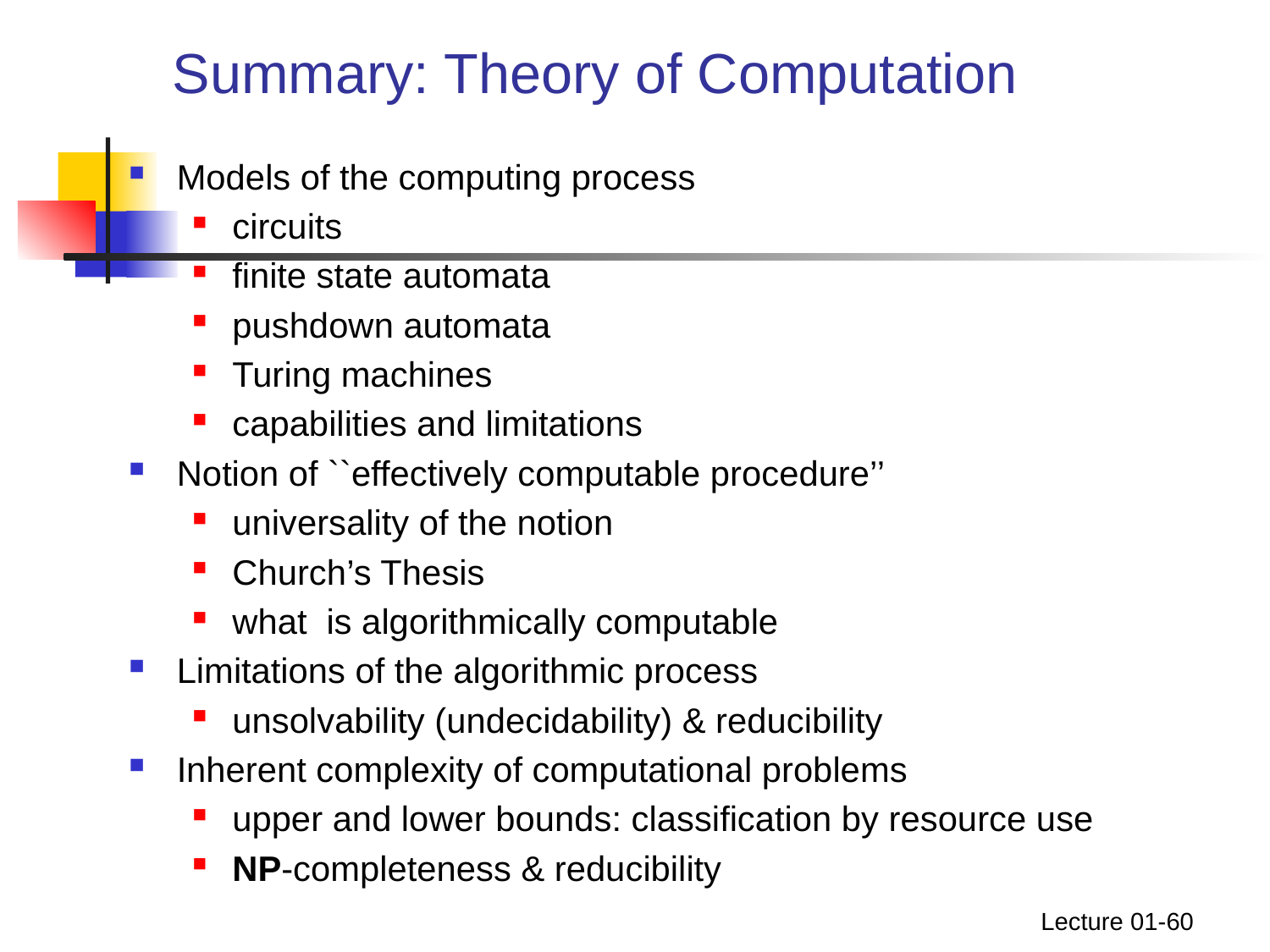

# Summary: Theory of Computation
Models of the computing process
circuits
finite state automata
pushdown automata
Turing machines
capabilities and limitations
Notion of ``effectively computable procedure’’
universality of the notion
Church’s Thesis
what  is algorithmically computable
Limitations of the algorithmic process
unsolvability (undecidability) & reducibility
Inherent complexity of computational problems
upper and lower bounds: classification by resource use
NP-completeness & reducibility

Lecture 01-60